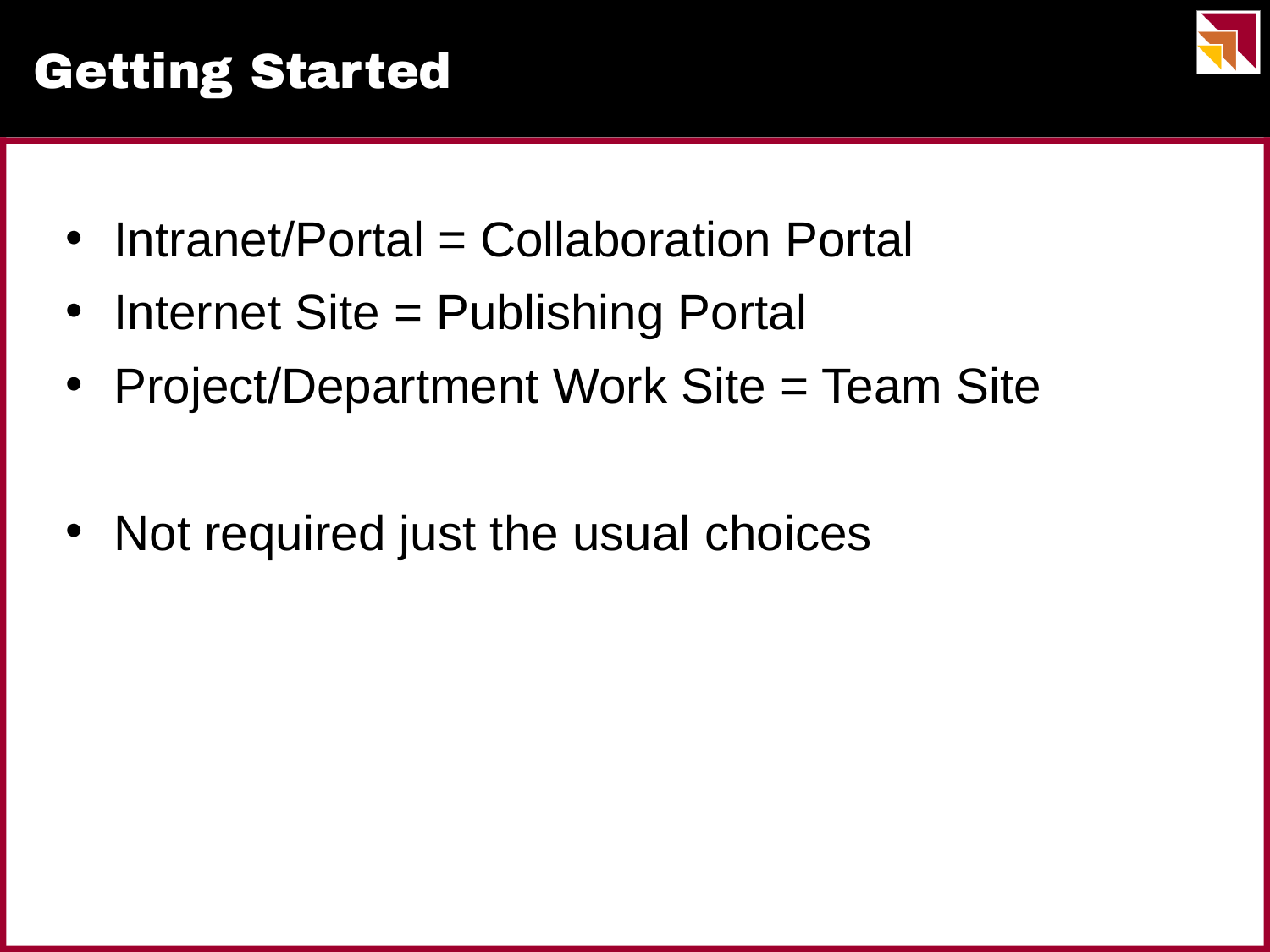

# Getting Started
Intranet/Portal = Collaboration Portal
Internet Site = Publishing Portal
Project/Department Work Site = Team Site

Not required just the usual choices